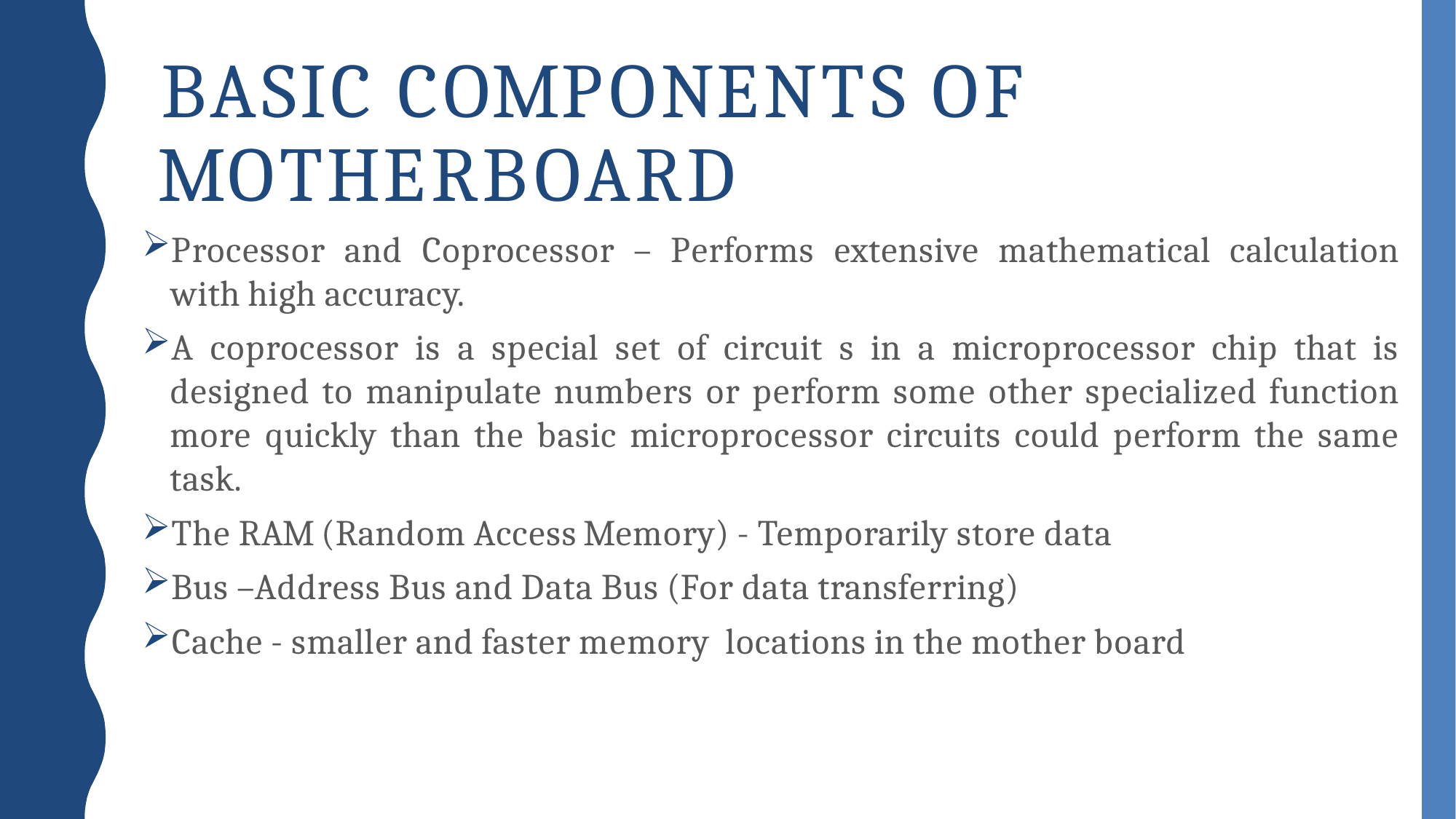

# Basic Components of Motherboard
Processor and Coprocessor – Performs extensive mathematical calculation with high accuracy.
A coprocessor is a special set of circuit s in a microprocessor chip that is designed to manipulate numbers or perform some other specialized function more quickly than the basic microprocessor circuits could perform the same task.
The RAM (Random Access Memory) - Temporarily store data
Bus –Address Bus and Data Bus (For data transferring)
Cache - smaller and faster memory  locations in the mother board